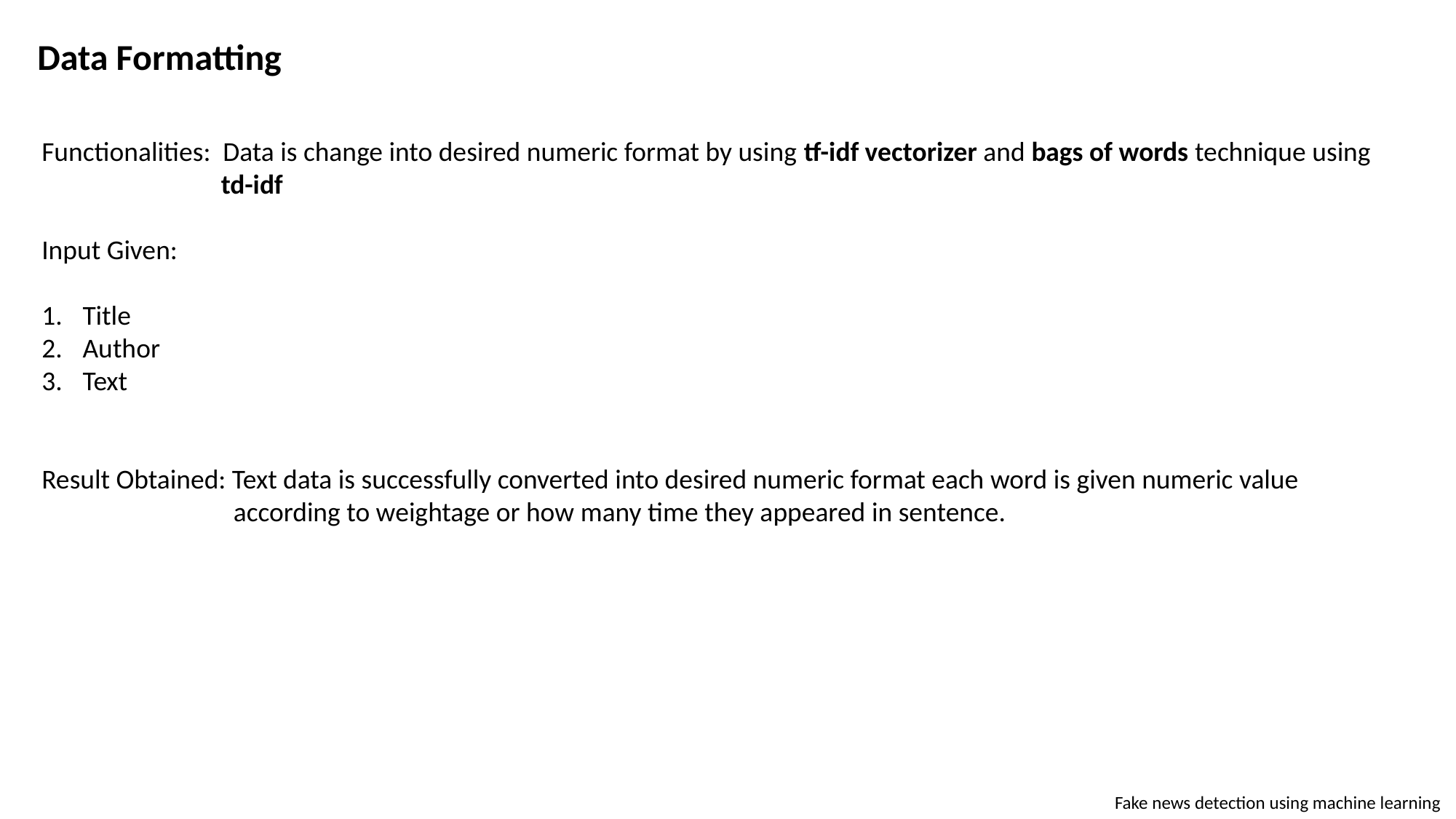

Data Formatting
Functionalities:  Data is change into desired numeric format by using tf-idf vectorizer and bags of words technique using
                             td-idf

Input Given:

Title
Author
Text

Result Obtained: Text data is successfully converted into desired numeric format each word is given numeric value
                               according to weightage or how many time they appeared in sentence.

Fake news detection using machine learning